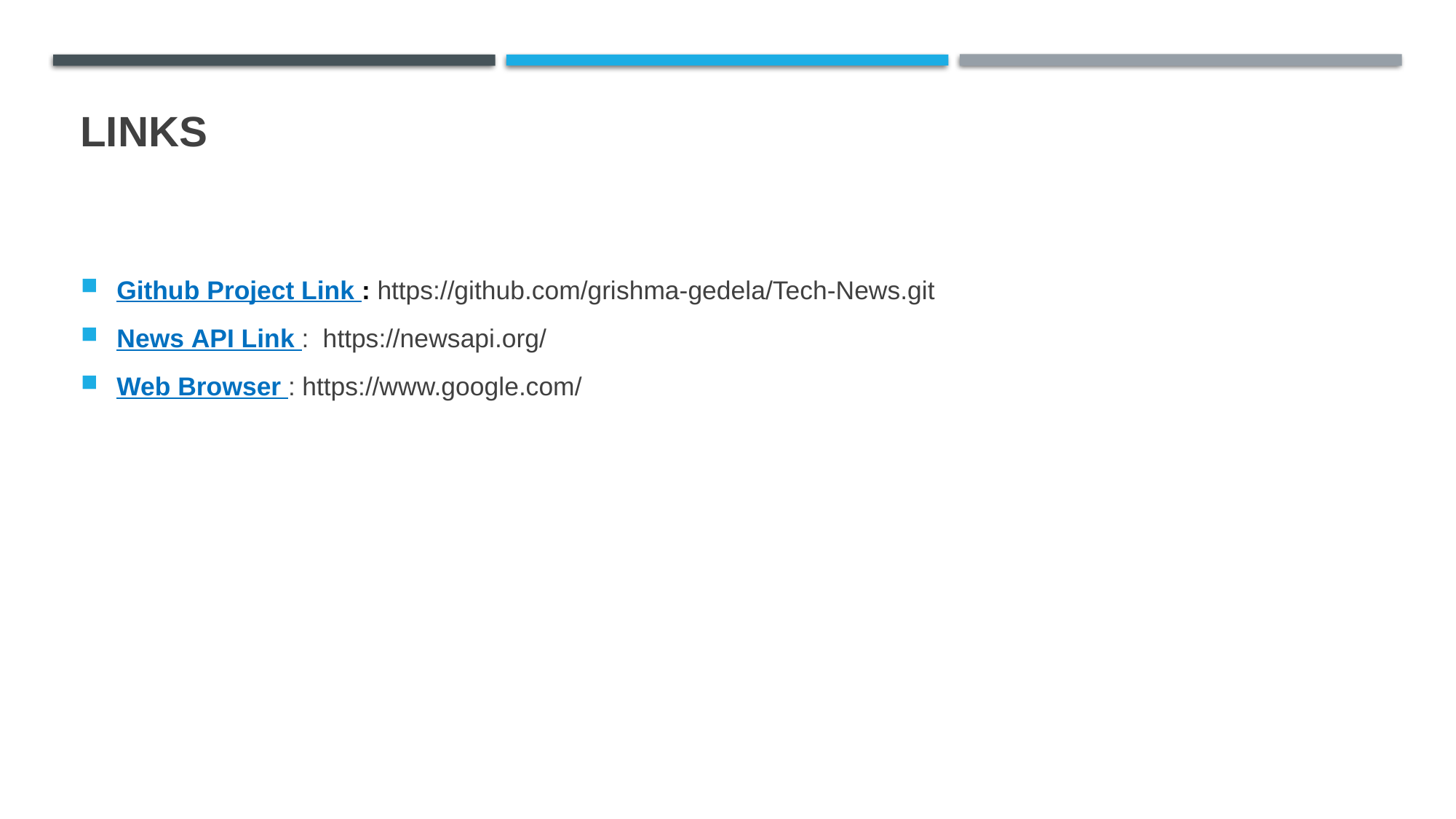

# links
Github Project Link : https://github.com/grishma-gedela/Tech-News.git
News API Link :  https://newsapi.org/
Web Browser : https://www.google.com/